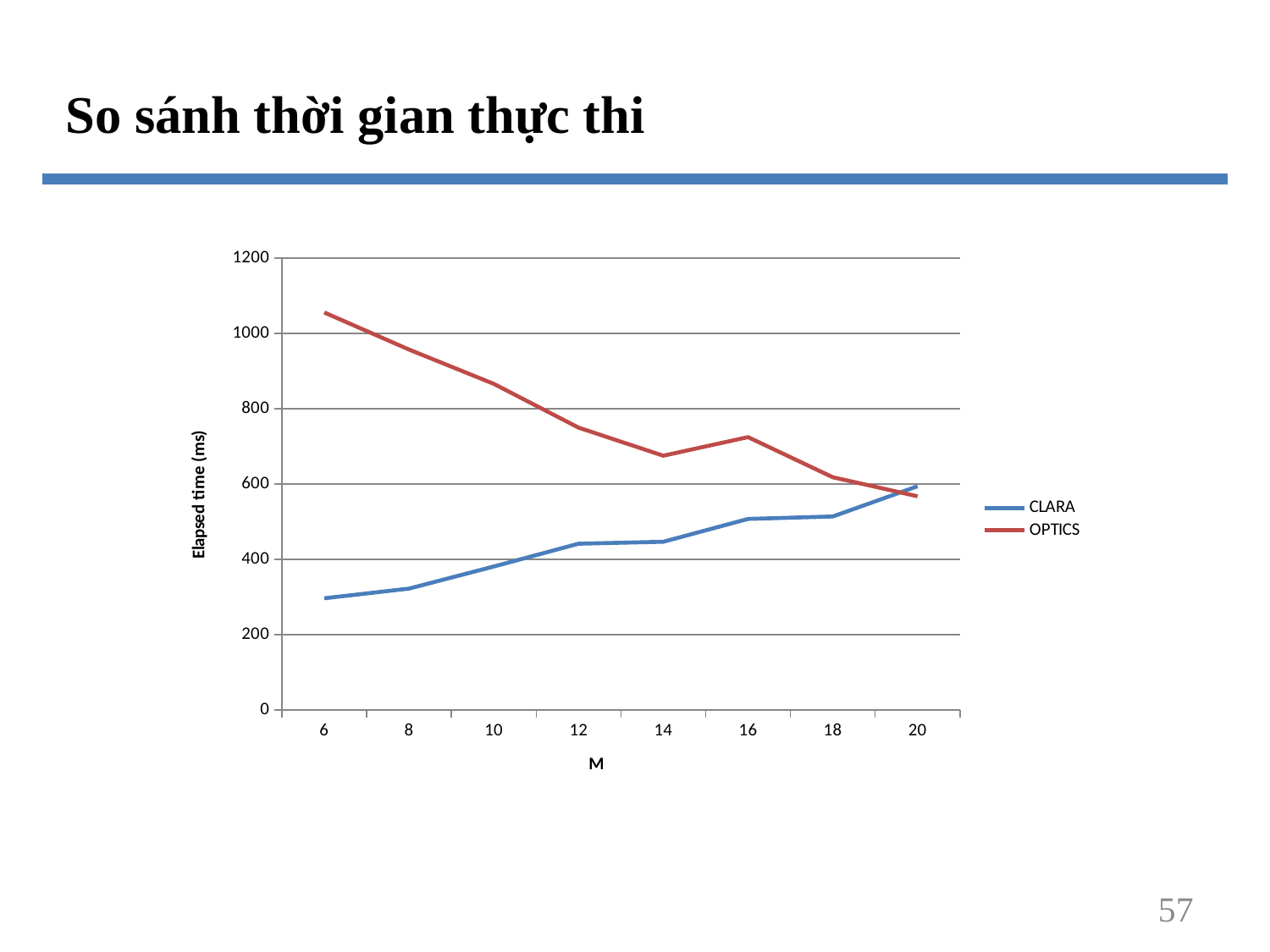

So sánh thời gian thực thi

### Chart

| Category |  |  |
|---|---|---|
| 6 | 296.7 | 1056.0 |
| 8 | 322.4 | 957.5 |
| 10 | 381.1 | 866.5 |
| 12 | 441.6 | 750.2 |
| 14 | 446.8 | 675.6 |
| 16 | 507.6 | 724.9 |
| 18 | 514.1 | 618.3 |
| 20 | 594.4 | 567.7 |
57